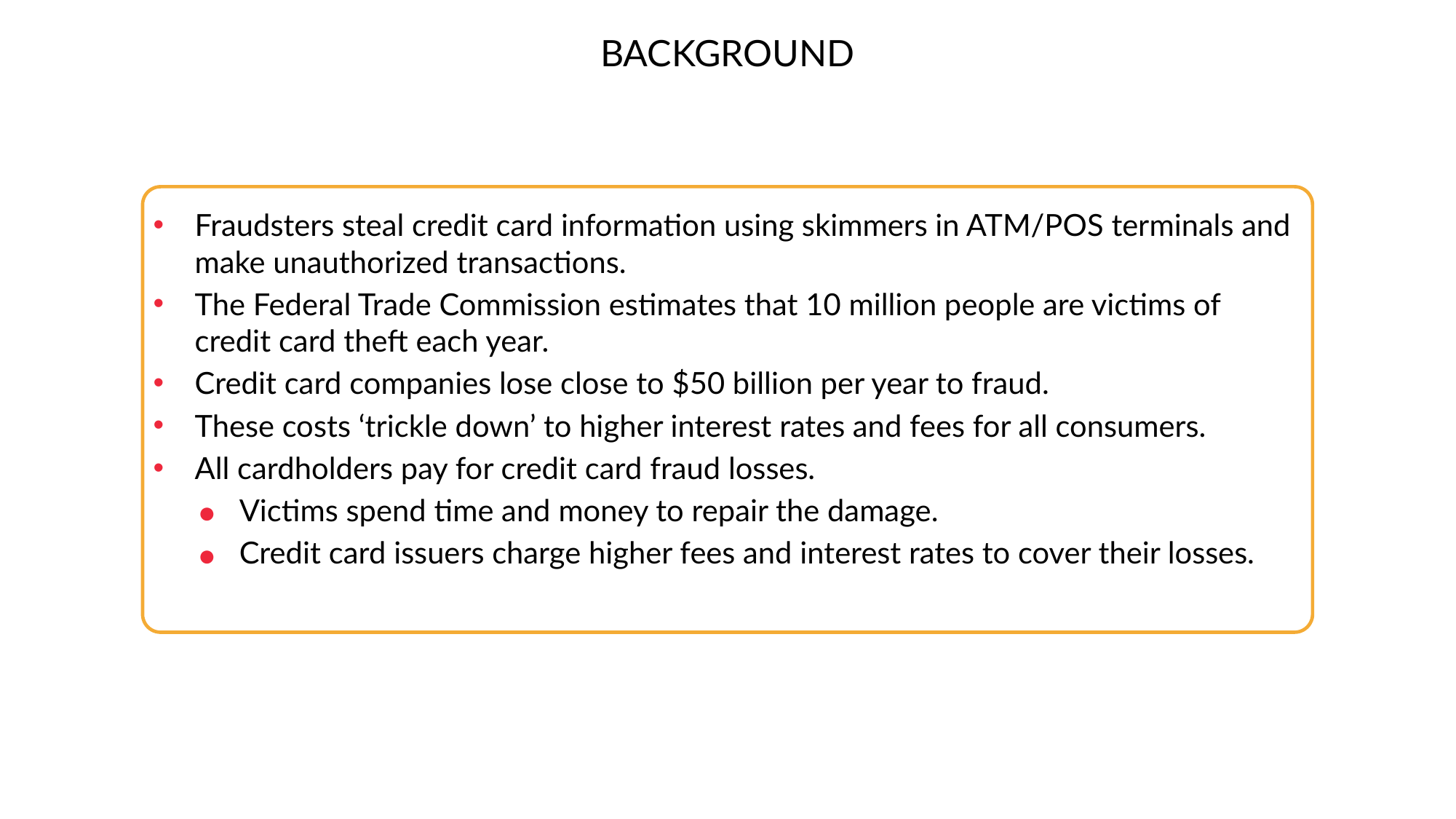

BACKGROUND
Fraudsters steal credit card information using skimmers in ATM/POS terminals and make unauthorized transactions.
The Federal Trade Commission estimates that 10 million people are victims of credit card theft each year.
Credit card companies lose close to $50 billion per year to fraud.
These costs ‘trickle down’ to higher interest rates and fees for all consumers.
All cardholders pay for credit card fraud losses.
Victims spend time and money to repair the damage.
Credit card issuers charge higher fees and interest rates to cover their losses.